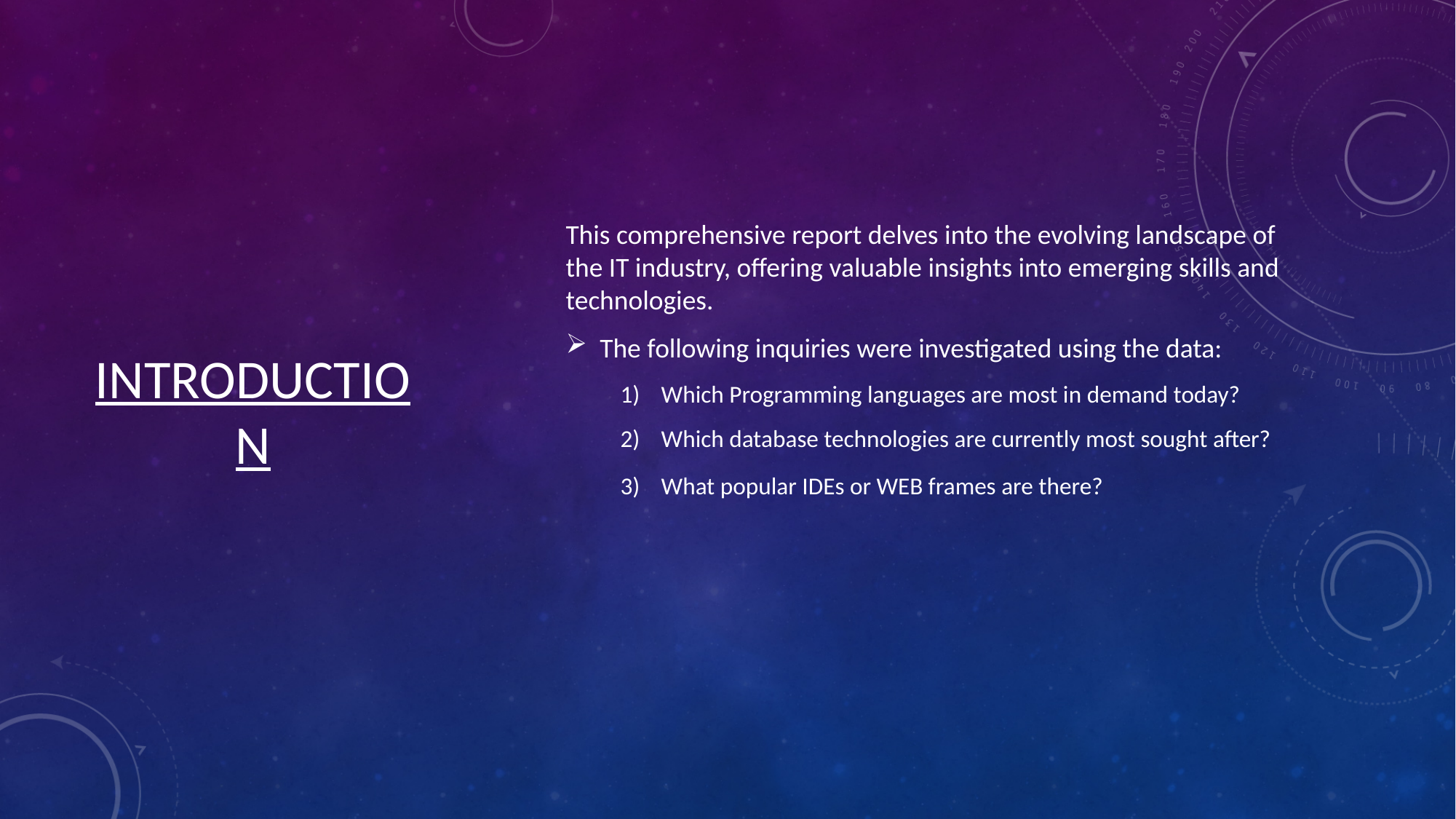

This comprehensive report delves into the evolving landscape of the IT industry, offering valuable insights into emerging skills and technologies.
The following inquiries were investigated using the data:
Which Programming languages are most in demand today?
Which database technologies are currently most sought after?
What popular IDEs or WEB frames are there?

# Introduction